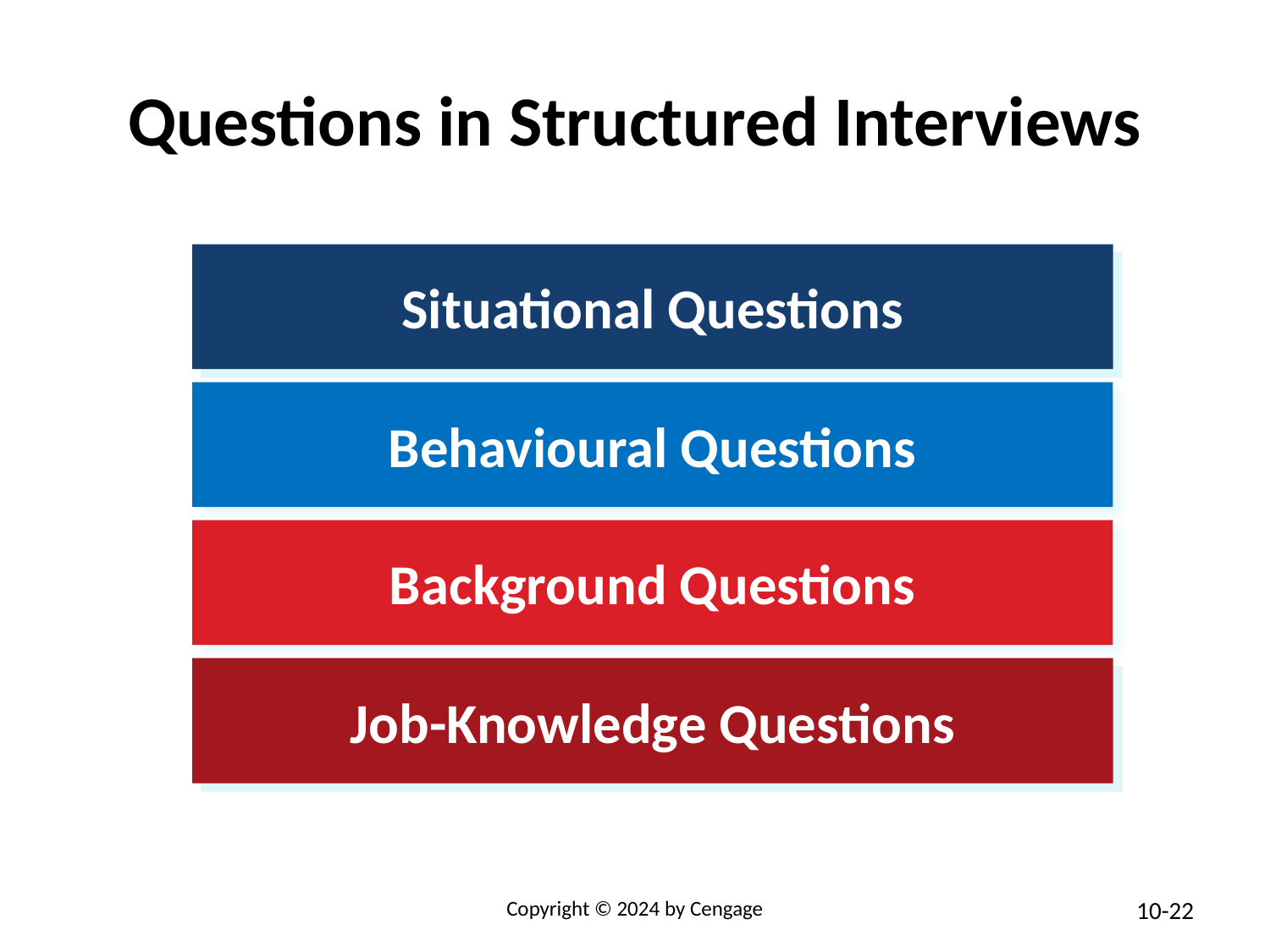

# Questions in Structured Interviews
Situational Questions
Behavioural Questions
Background Questions
Job-Knowledge Questions
Copyright © 2024 by Cengage
10-22